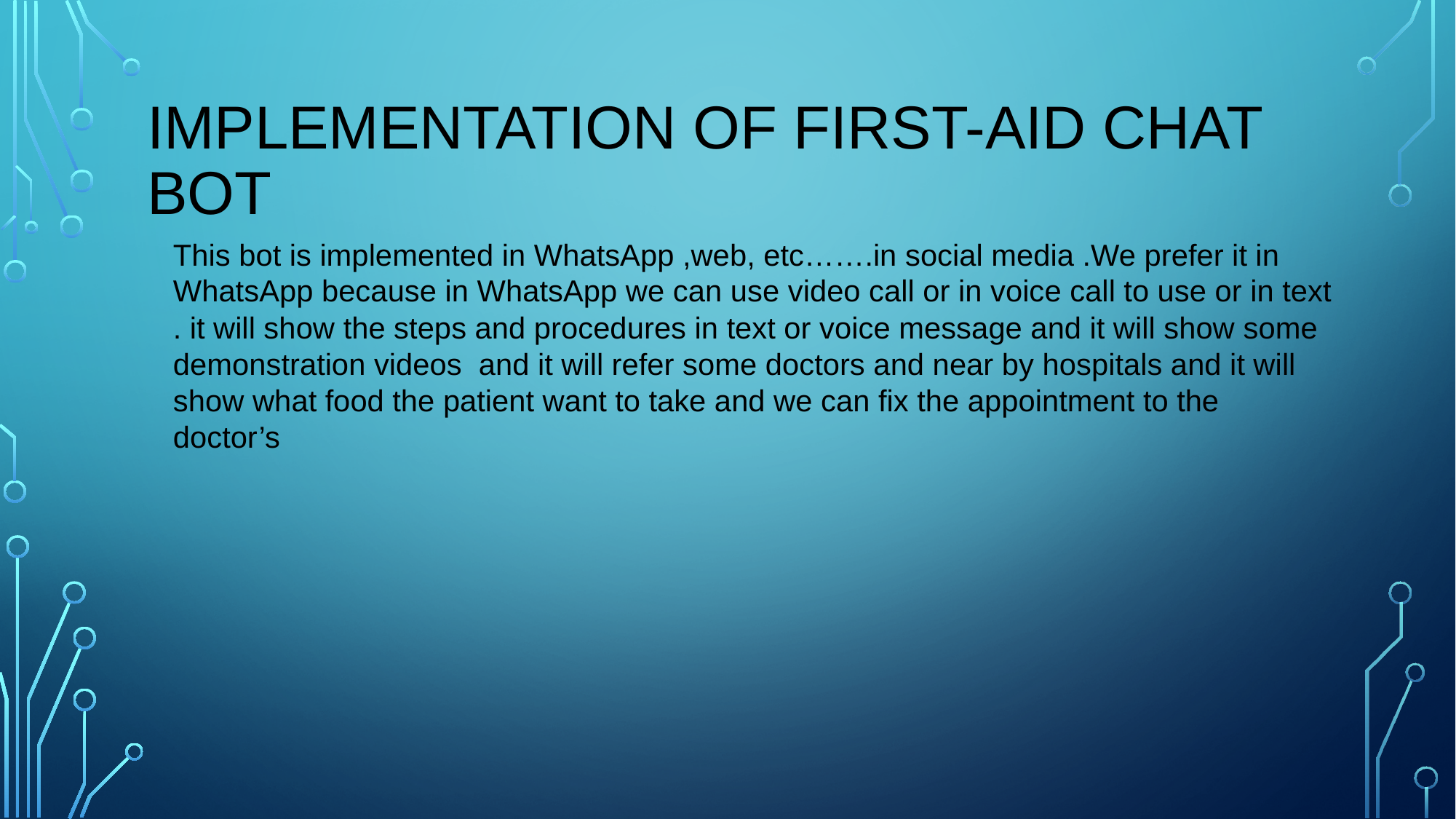

# Implementation of first-aid chat bot
This bot is implemented in WhatsApp ,web, etc…….in social media .We prefer it in WhatsApp because in WhatsApp we can use video call or in voice call to use or in text . it will show the steps and procedures in text or voice message and it will show some demonstration videos  and it will refer some doctors and near by hospitals and it will show what food the patient want to take and we can fix the appointment to the  doctor’s